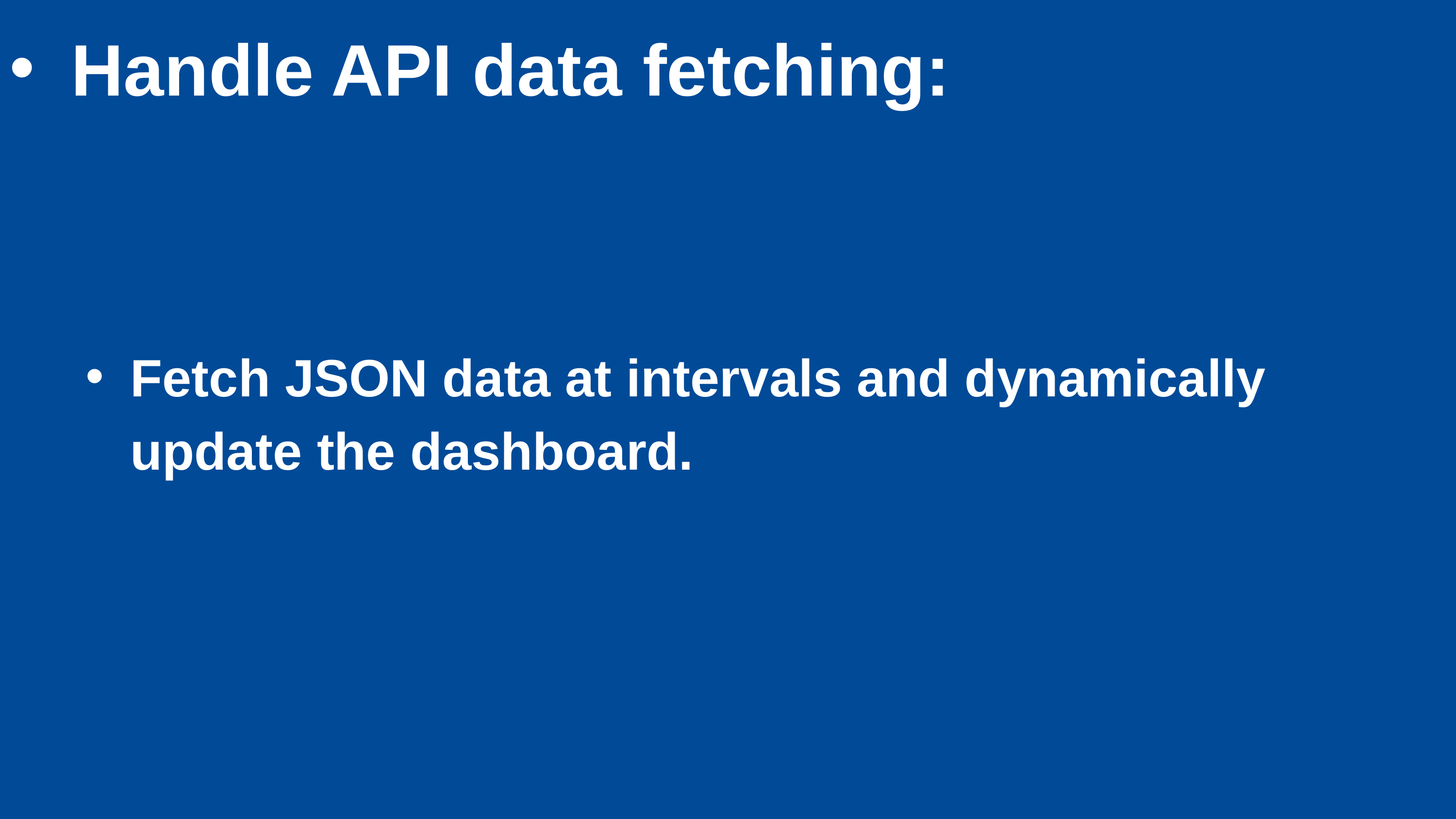

Handle API data fetching:

Fetch JSON data at intervals and dynamically update the dashboard.